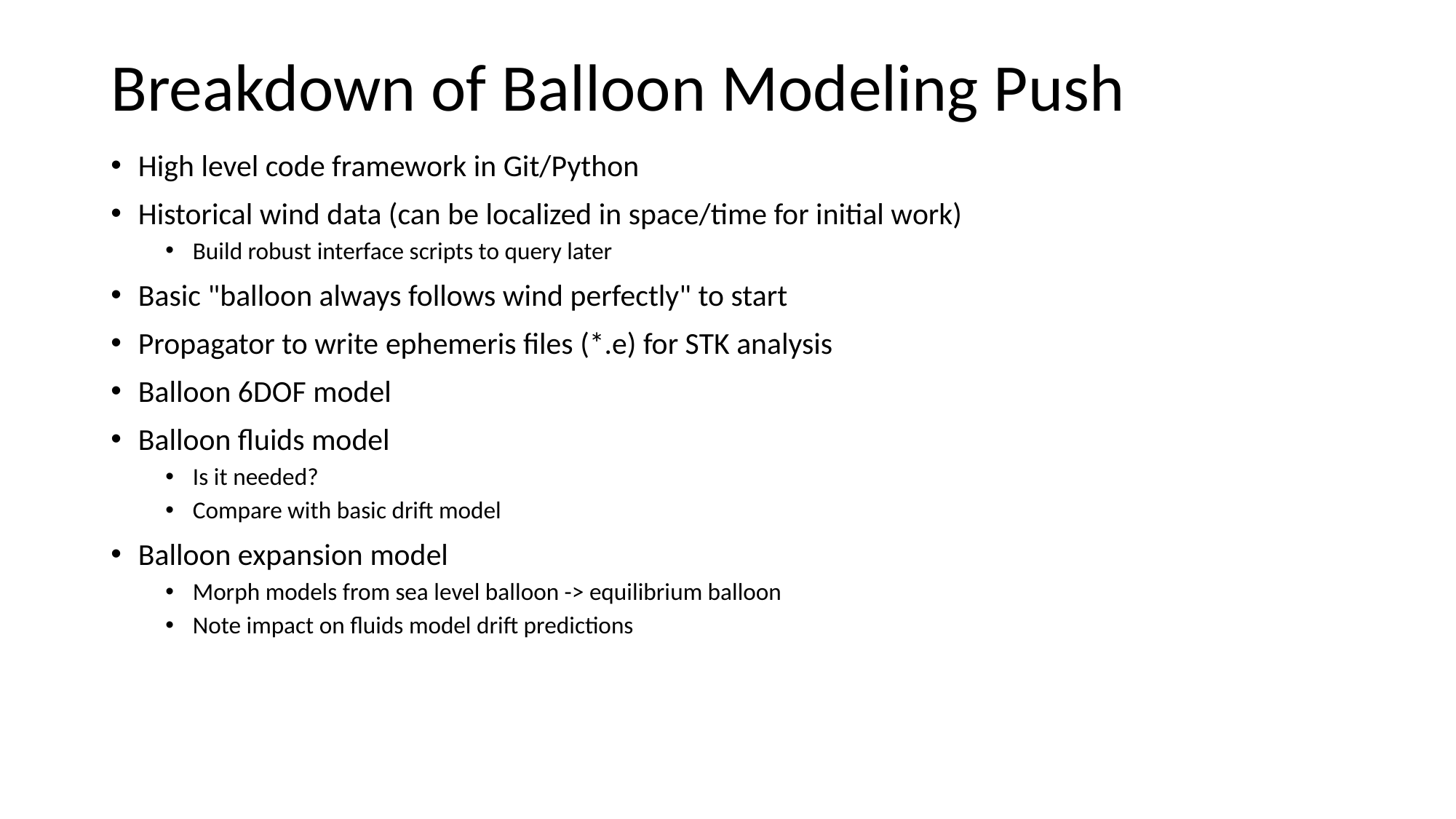

# Breakdown of Balloon Modeling Push
High level code framework in Git/Python
Historical wind data (can be localized in space/time for initial work)
Build robust interface scripts to query later
Basic "balloon always follows wind perfectly" to start
Propagator to write ephemeris files (*.e) for STK analysis
Balloon 6DOF model
Balloon fluids model
Is it needed?
Compare with basic drift model
Balloon expansion model
Morph models from sea level balloon -> equilibrium balloon
Note impact on fluids model drift predictions